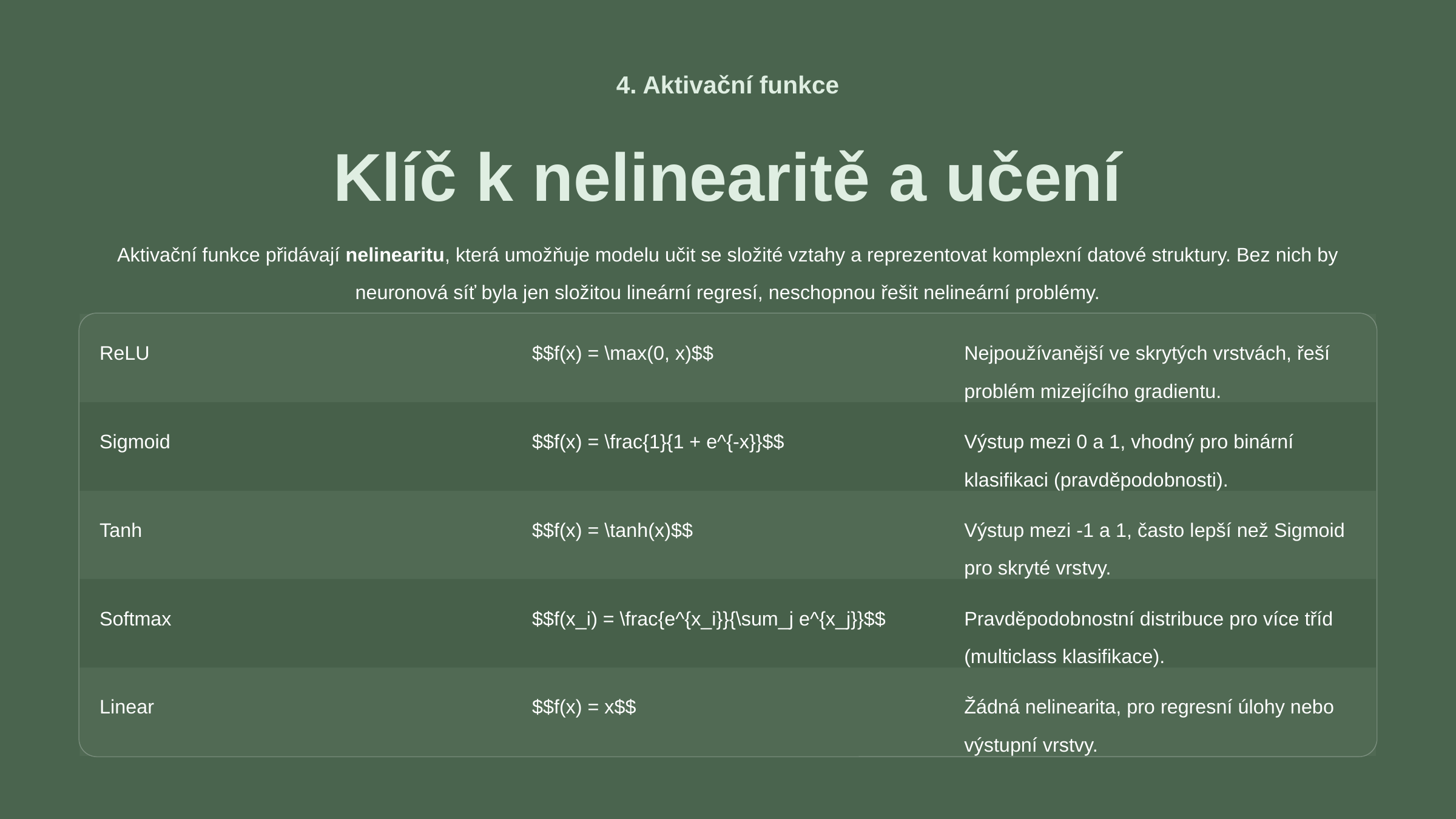

4. Aktivační funkce
Klíč k nelinearitě a učení
Aktivační funkce přidávají nelinearitu, která umožňuje modelu učit se složité vztahy a reprezentovat komplexní datové struktury. Bez nich by neuronová síť byla jen složitou lineární regresí, neschopnou řešit nelineární problémy.

ReLU
$$f(x) = \max(0, x)$$
Nejpoužívanější ve skrytých vrstvách, řeší problém mizejícího gradientu.

Sigmoid
$$f(x) = \frac{1}{1 + e^{-x}}$$
Výstup mezi 0 a 1, vhodný pro binární klasifikaci (pravděpodobnosti).

Tanh
$$f(x) = \tanh(x)$$
Výstup mezi -1 a 1, často lepší než Sigmoid pro skryté vrstvy.

Softmax
$$f(x_i) = \frac{e^{x_i}}{\sum_j e^{x_j}}$$
Pravděpodobnostní distribuce pro více tříd (multiclass klasifikace).

Linear
$$f(x) = x$$
Žádná nelinearita, pro regresní úlohy nebo výstupní vrstvy.